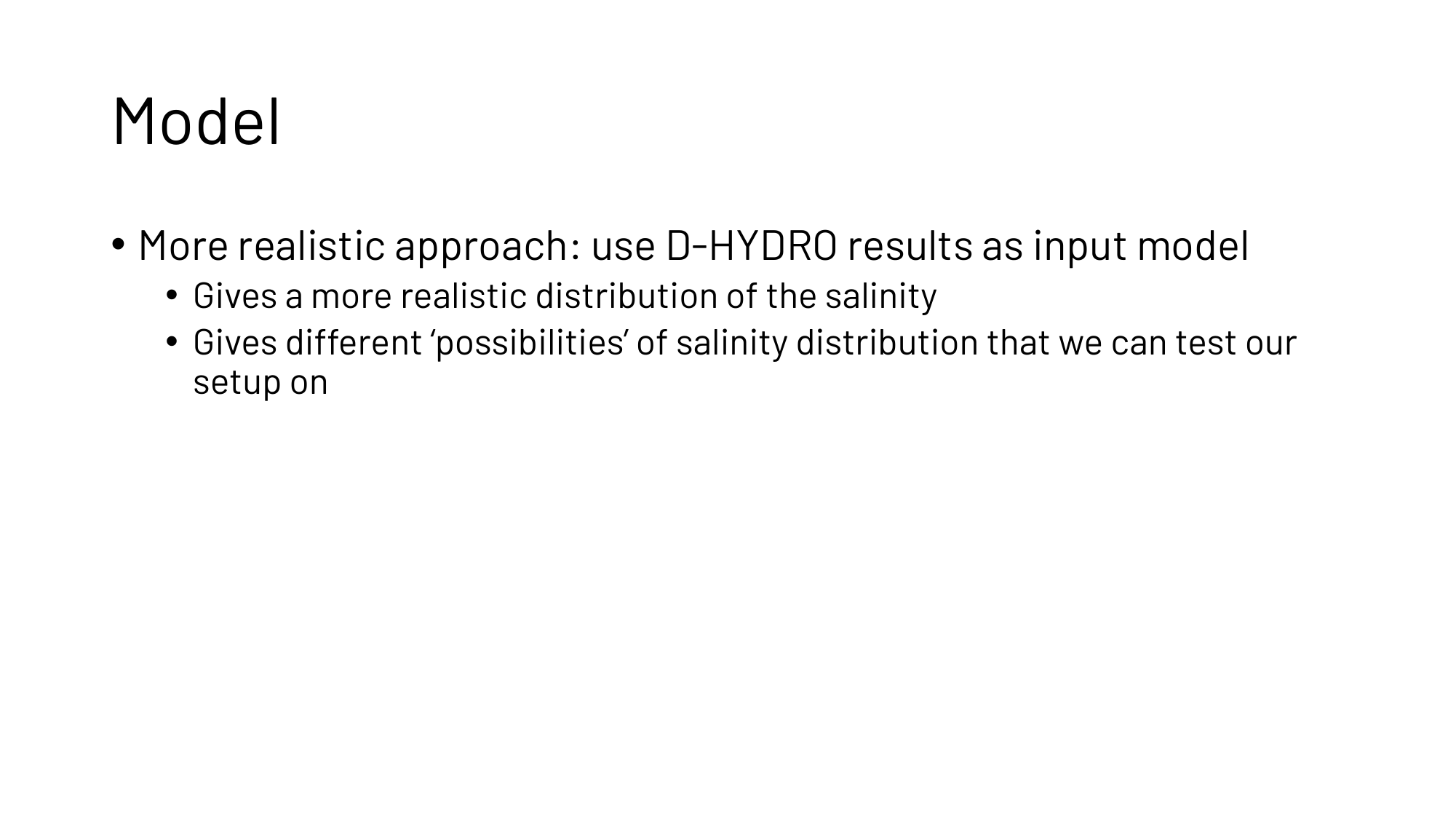

# Model
More realistic approach: use D-HYDRO results as input model
Gives a more realistic distribution of the salinity
Gives different ‘possibilities’ of salinity distribution that we can test our setup on